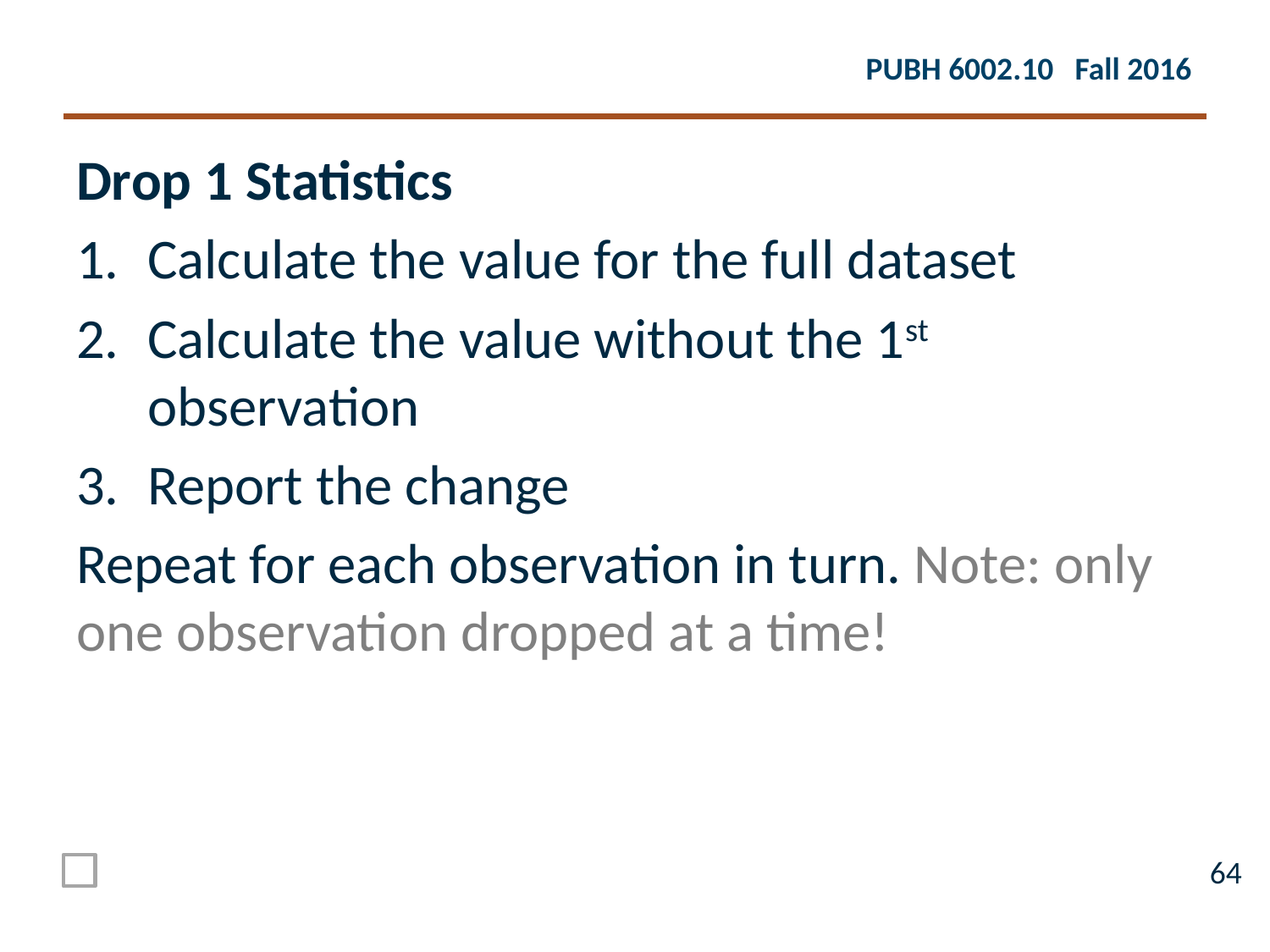

Drop 1 Statistics
Calculate the value for the full dataset
Calculate the value without the 1st observation
Report the change
Repeat for each observation in turn. Note: only one observation dropped at a time!